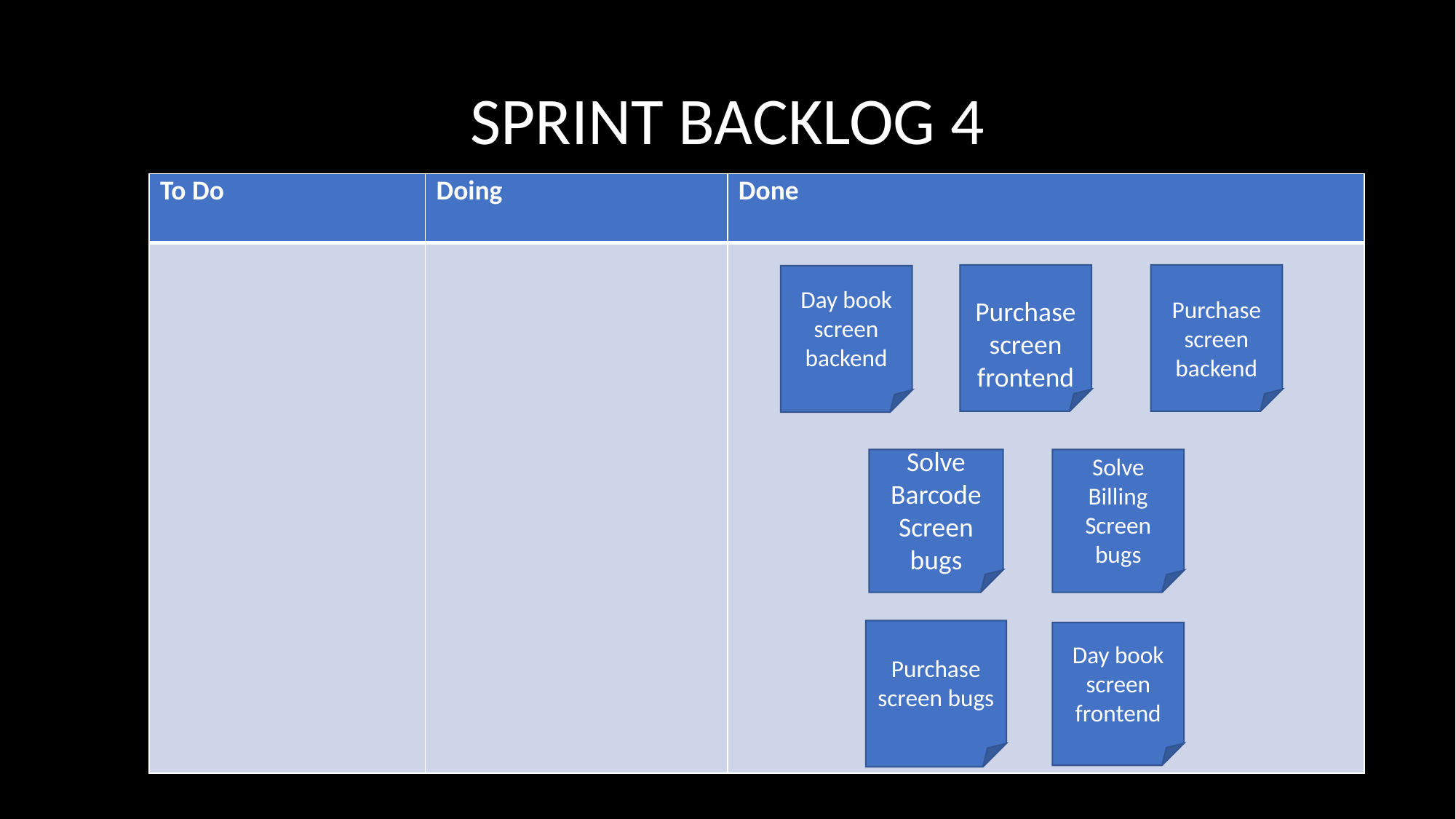

# SPRINT BACKLOG 4
| To Do | Doing | Done |
| --- | --- | --- |
|  |  |  |

Purchase screen frontend

Purchase screen backend

Day book screen backend

Solve Barcode Screen bugs

Solve Billing Screen bugs
Purchase screen bugs
Day book screen frontend